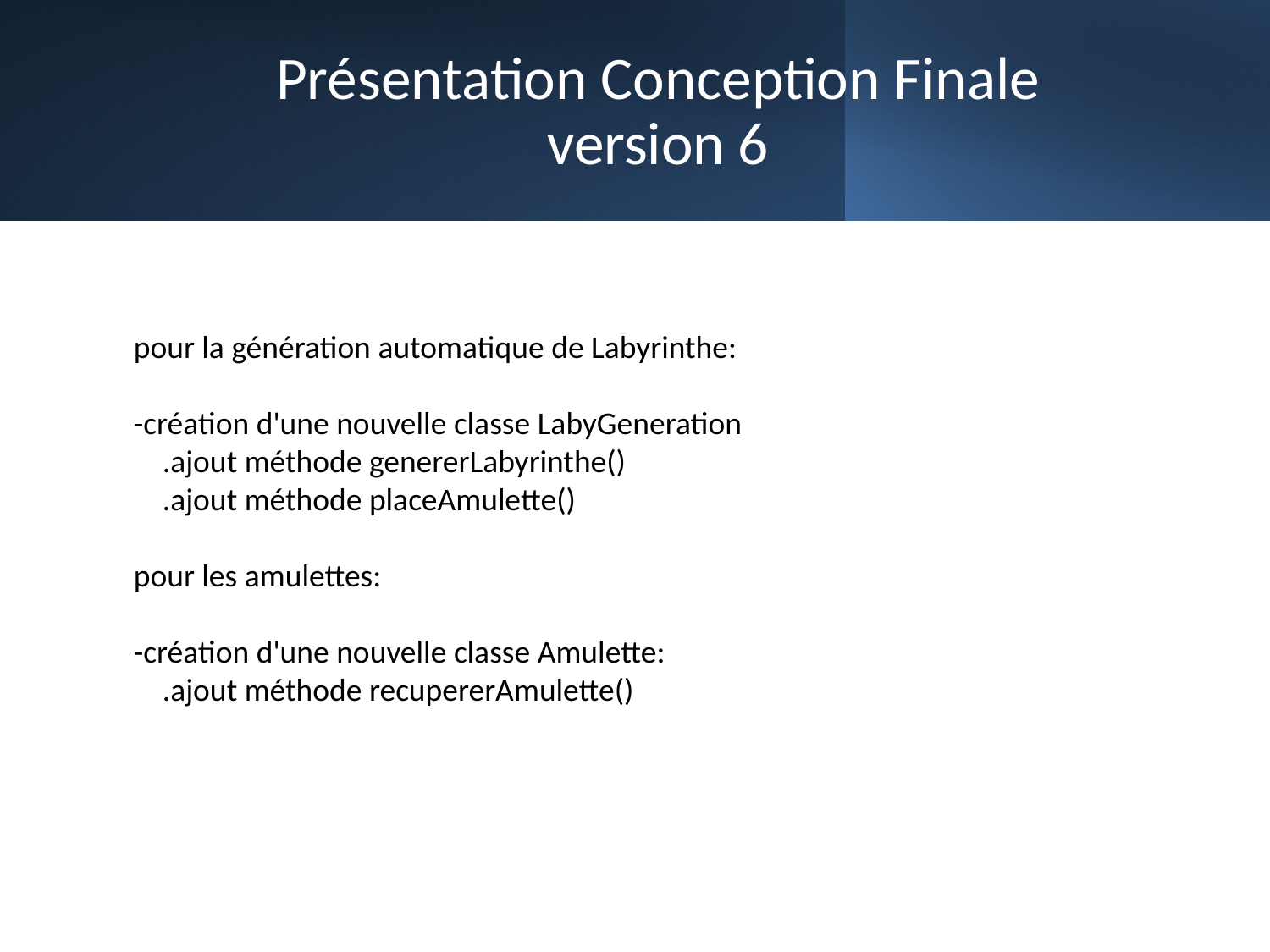

# Présentation Conception Finale version 6
pour la génération automatique de Labyrinthe:
-création d'une nouvelle classe LabyGeneration
    .ajout méthode genererLabyrinthe()
    .ajout méthode placeAmulette()
pour les amulettes:
-création d'une nouvelle classe Amulette:
    .ajout méthode recupererAmulette()

18